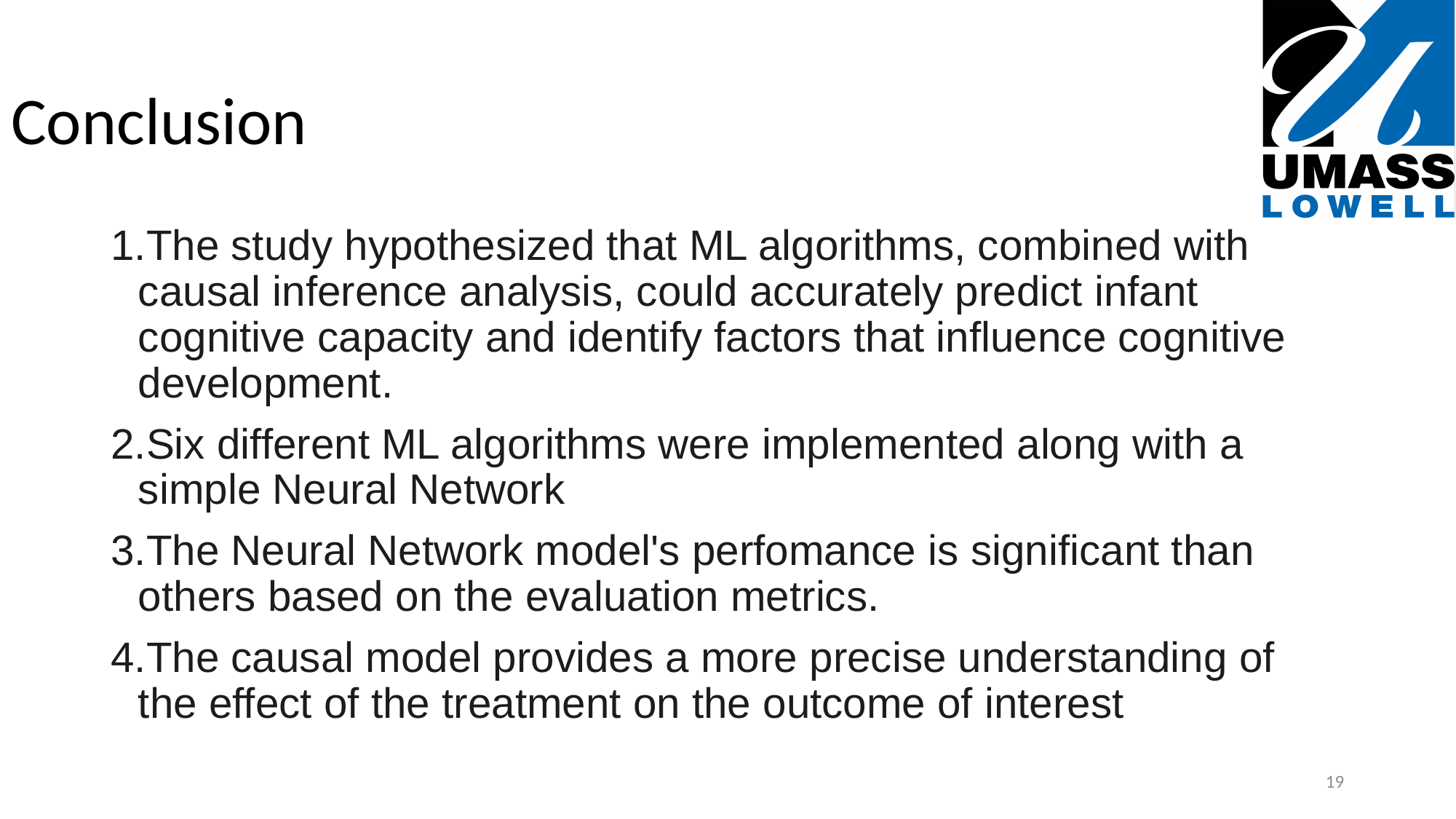

# Conclusion
The study hypothesized that ML algorithms, combined with causal inference analysis, could accurately predict infant cognitive capacity and identify factors that influence cognitive development.
Six different ML algorithms were implemented along with a simple Neural Network
The Neural Network model's perfomance is significant than others based on the evaluation metrics.
The causal model provides a more precise understanding of the effect of the treatment on the outcome of interest

19